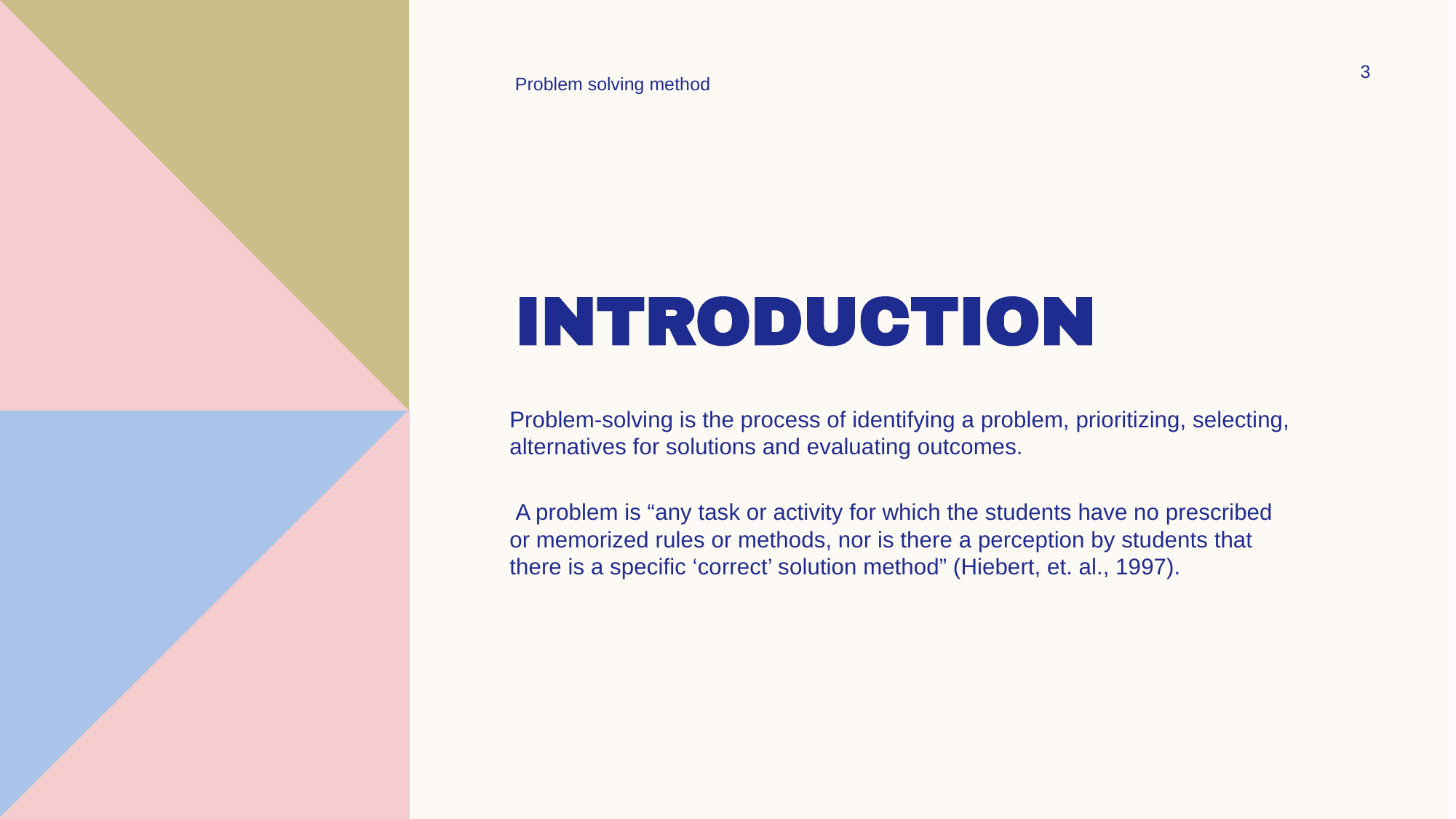

Problem solving method
3
# Introduction
Problem-solving is the process of identifying a problem, prioritizing, selecting, alternatives for solutions and evaluating outcomes.

 A problem is “any task or activity for which the students have no prescribed or memorized rules or methods, nor is there a perception by students that there is a specific ‘correct’ solution method” (Hiebert, et. al., 1997).